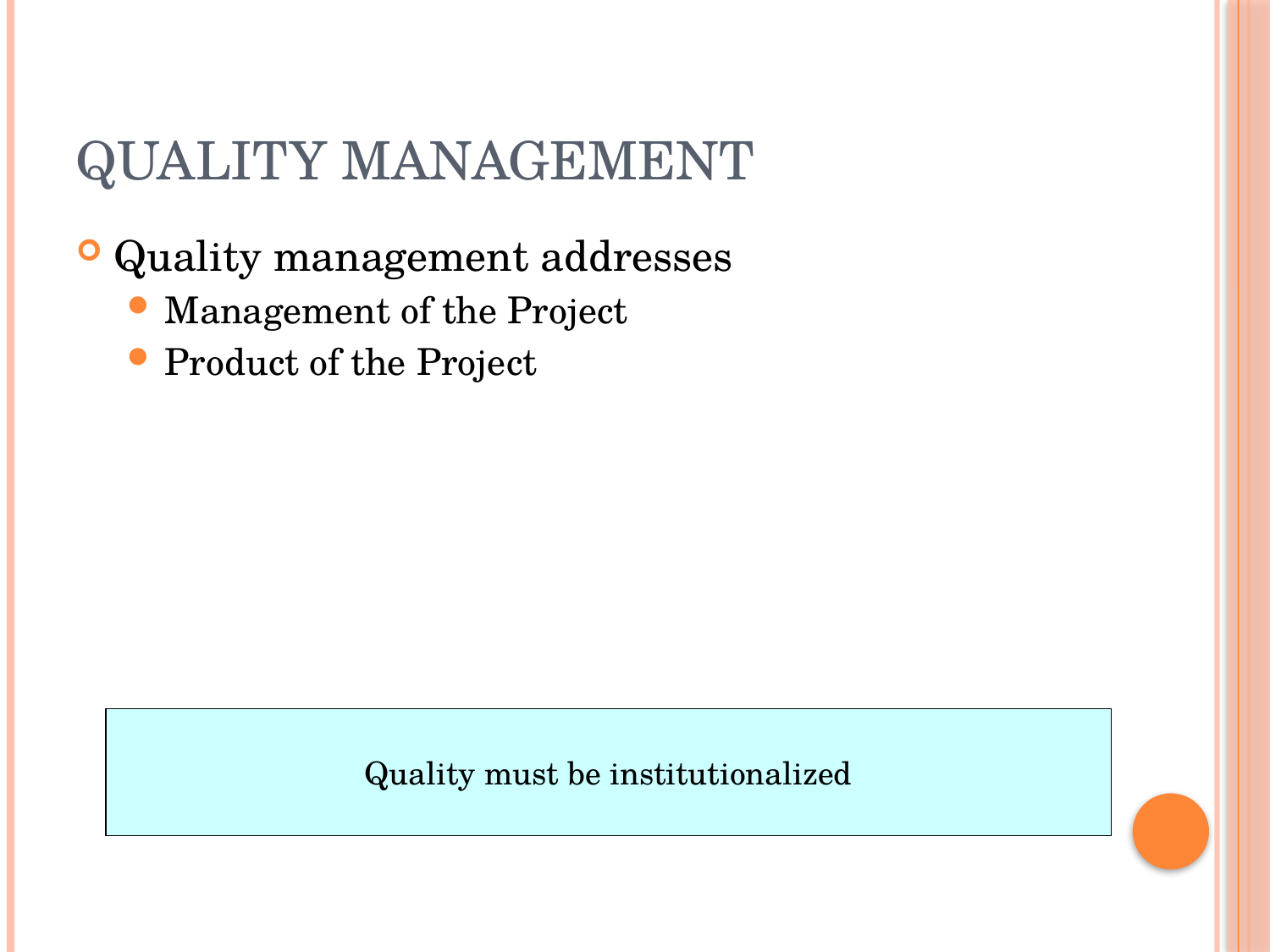

# Quality Management
Quality management addresses
Management of the Project
Product of the Project
Quality must be institutionalized